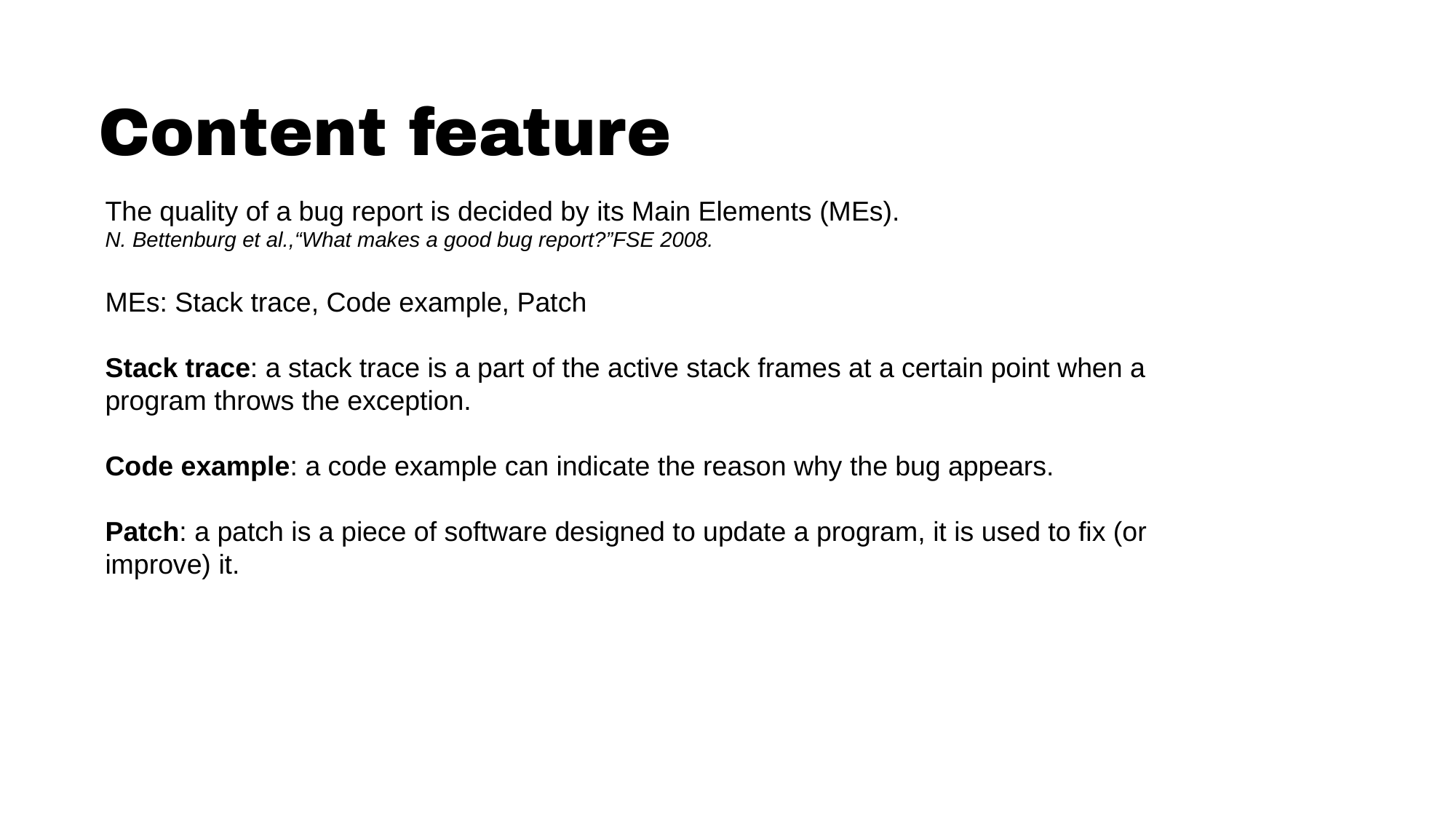

# Content feature
The quality of a bug report is decided by its Main Elements (MEs).
N. Bettenburg et al.,“What makes a good bug report?”FSE 2008.

MEs: Stack trace, Code example, Patch

Stack trace: a stack trace is a part of the active stack frames at a certain point when a program throws the exception.

Code example: a code example can indicate the reason why the bug appears.

Patch: a patch is a piece of software designed to update a program, it is used to fix (or improve) it.